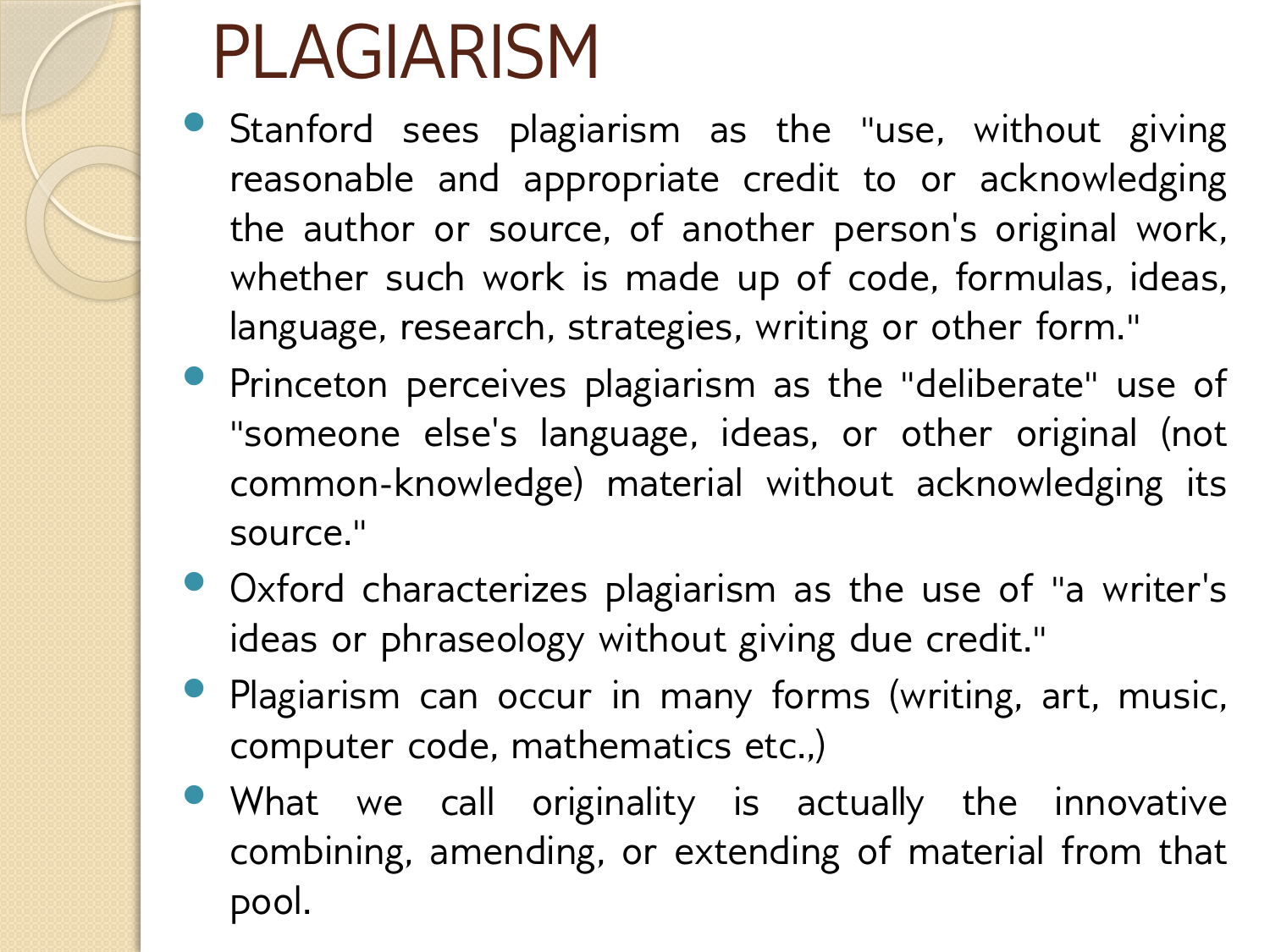

# PLAGIARISM
Stanford sees plagiarism as the "use, without giving reasonable and appropriate credit to or acknowledging the author or source, of another person's original work, whether such work is made up of code, formulas, ideas, language, research, strategies, writing or other form."
Princeton perceives plagiarism as the "deliberate" use of "someone else's language, ideas, or other original (not common-knowledge) material without acknowledging its source."
Oxford characterizes plagiarism as the use of "a writer's ideas or phraseology without giving due credit."
Plagiarism can occur in many forms (writing, art, music, computer code, mathematics etc.,)
What we call originality is actually the innovative combining, amending, or extending of material from that pool.